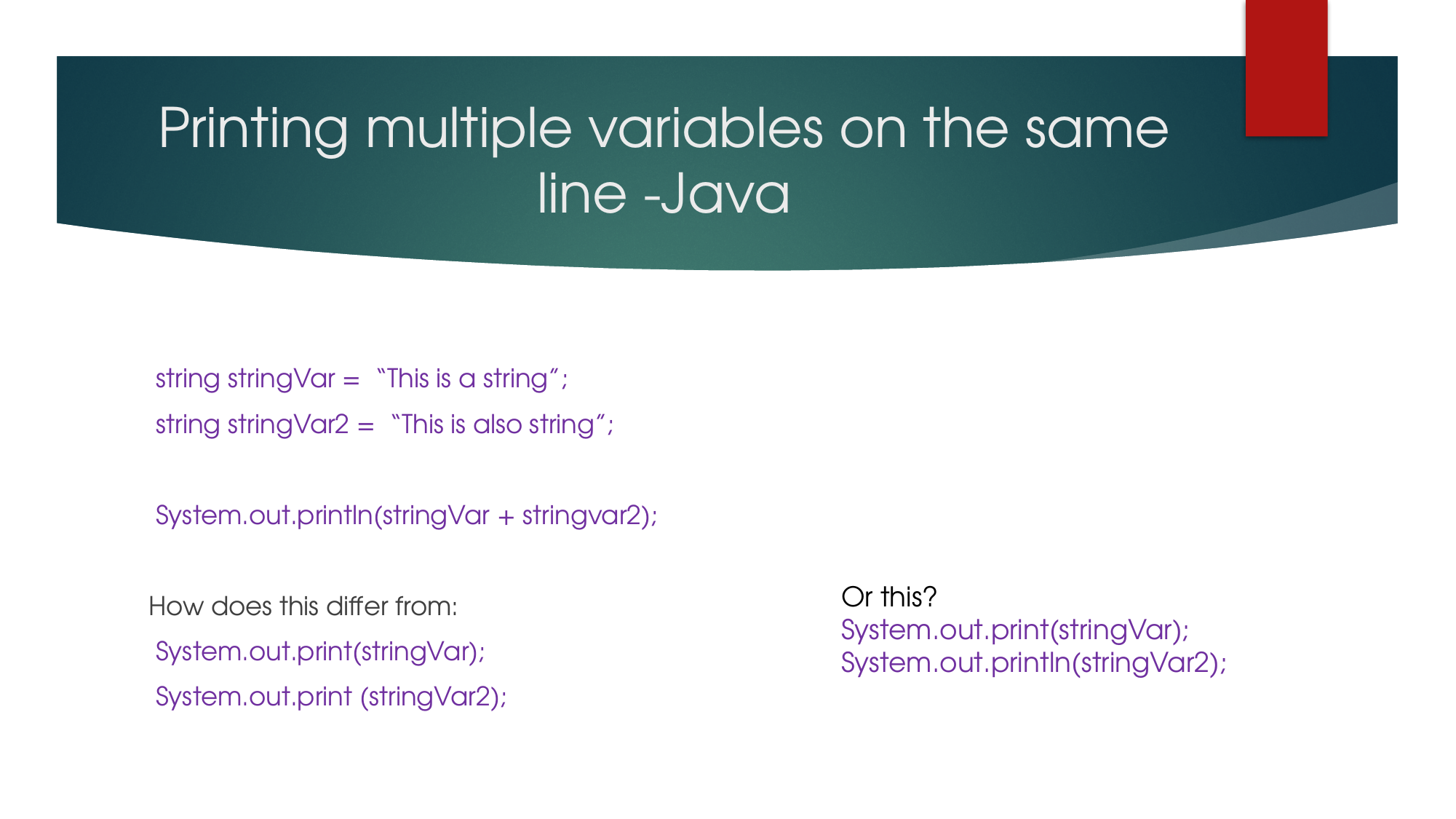

# Printing multiple variables on the same line -Java

 string stringVar =  “This is a string”;
 string stringVar2 =  “This is also string”;

 System.out.println(stringVar + stringvar2);

How does this differ from:
 System.out.print(stringVar);
 System.out.print (stringVar2);

Or this?
System.out.print(stringVar);
System.out.println(stringVar2);